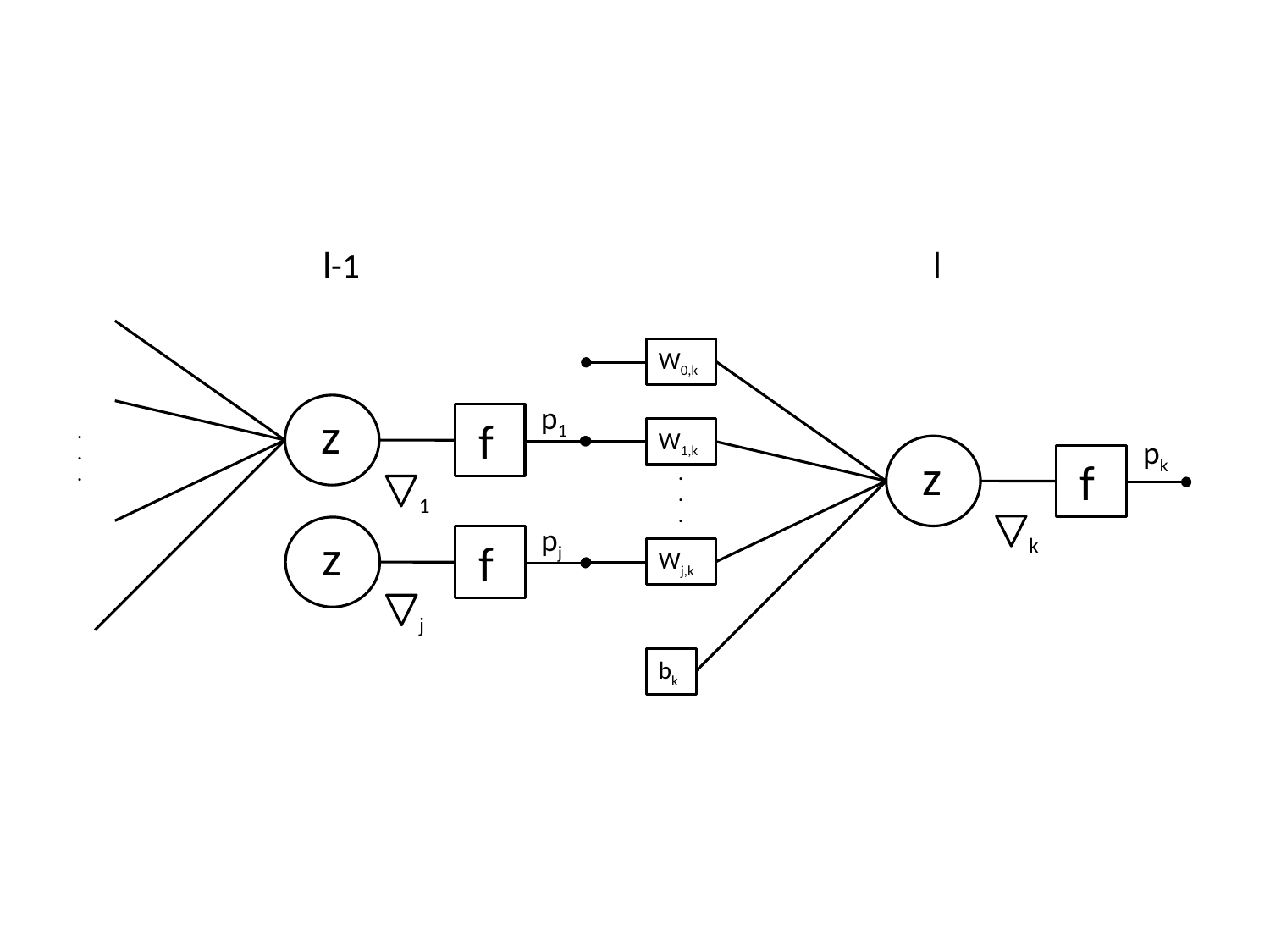

l-1
l
p1

z
 f
.
.
.
W0,k
W1,k
pk

z
 f
.
.
.
Wj,k
bk

1
pj

z
 f

k

j